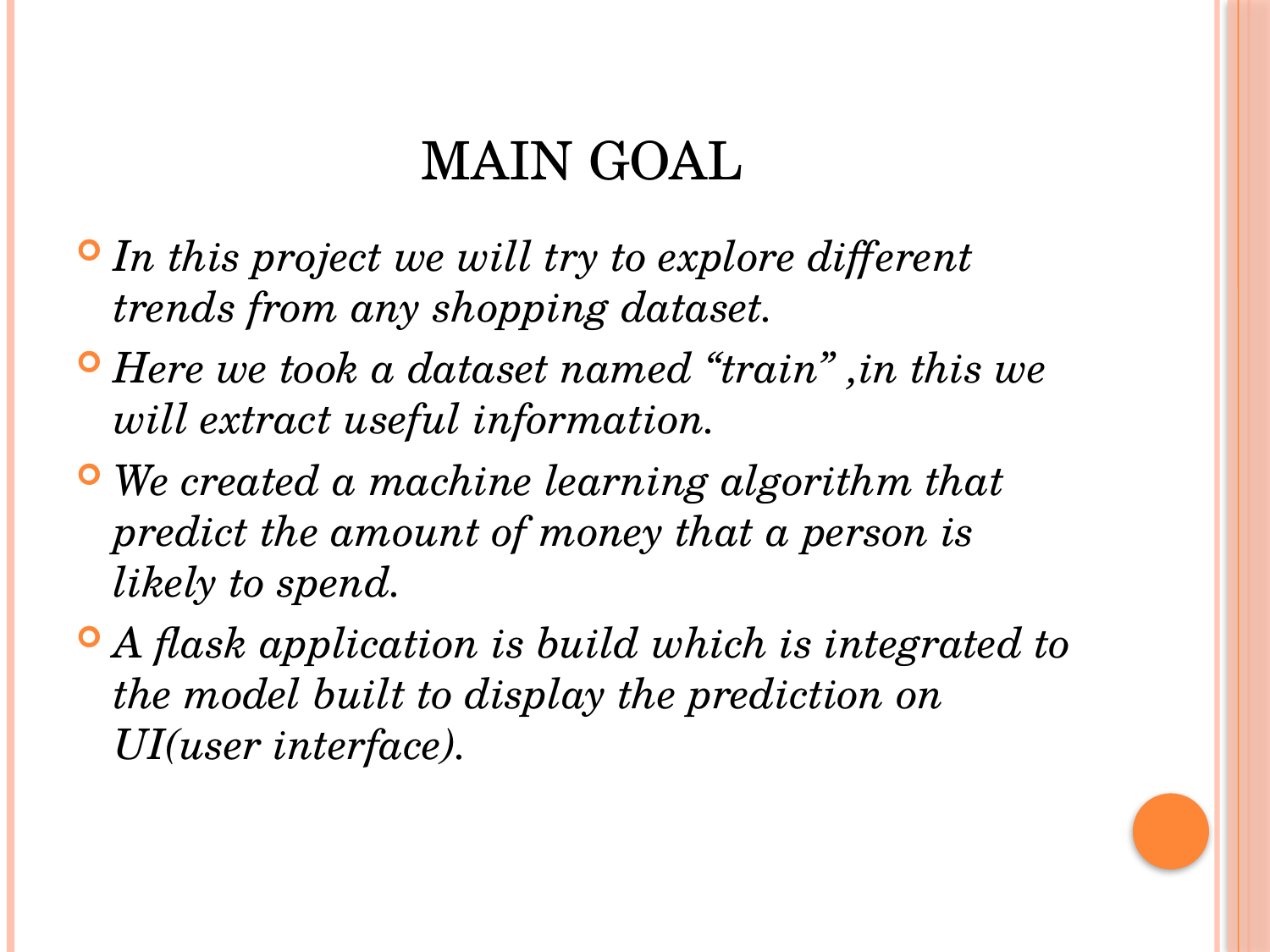

# MAIN GOAL
In this project we will try to explore different trends from any shopping dataset.
Here we took a dataset named “train” ,in this we will extract useful information.
We created a machine learning algorithm that predict the amount of money that a person is likely to spend.
A flask application is build which is integrated to the model built to display the prediction on UI(user interface).